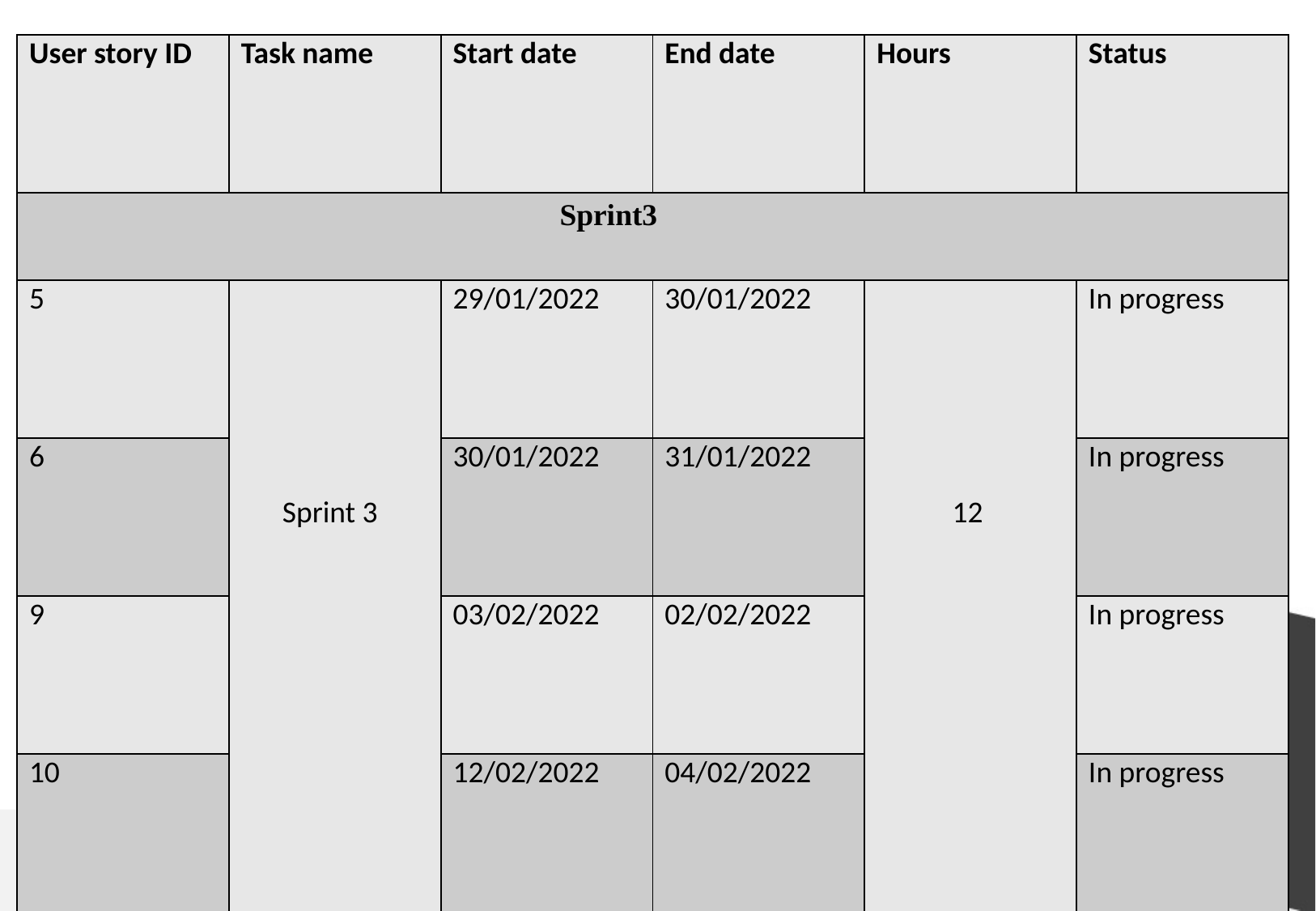

| User story ID | Task name | Start date | End date | Hours | Status |
| --- | --- | --- | --- | --- | --- |
| Sprint3 |  |  |  |  |  |
| 5 | Sprint 3 | 29/01/2022 | 30/01/2022 | 12 | In progress |
| 6 |  | 30/01/2022 | 31/01/2022 |  | In progress |
| 9 |  | 03/02/2022 | 02/02/2022 |  | In progress |
| 10 |  | 12/02/2022 | 04/02/2022 |  | In progress |